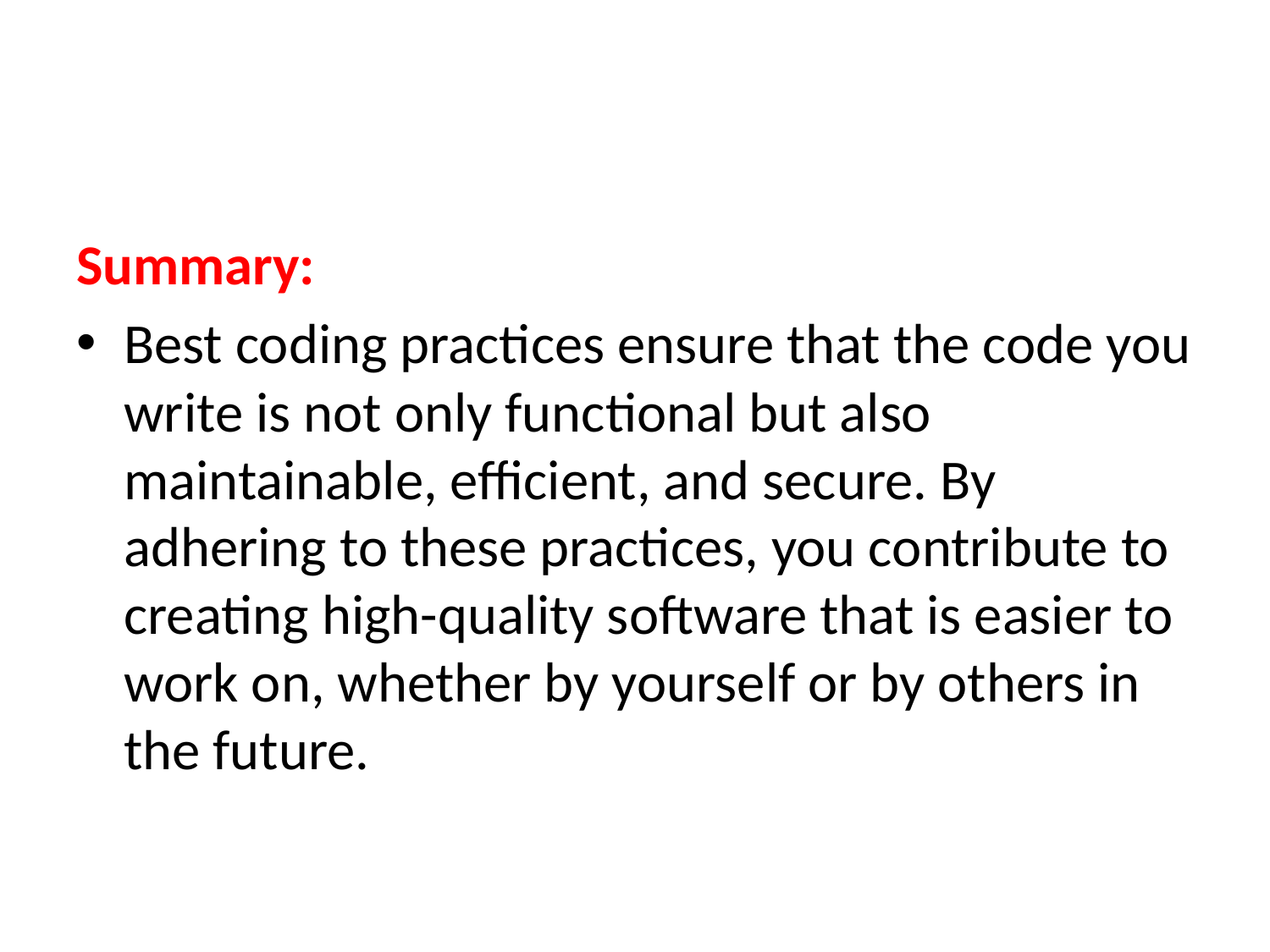

#
Summary:
Best coding practices ensure that the code you write is not only functional but also maintainable, efficient, and secure. By adhering to these practices, you contribute to creating high-quality software that is easier to work on, whether by yourself or by others in the future.